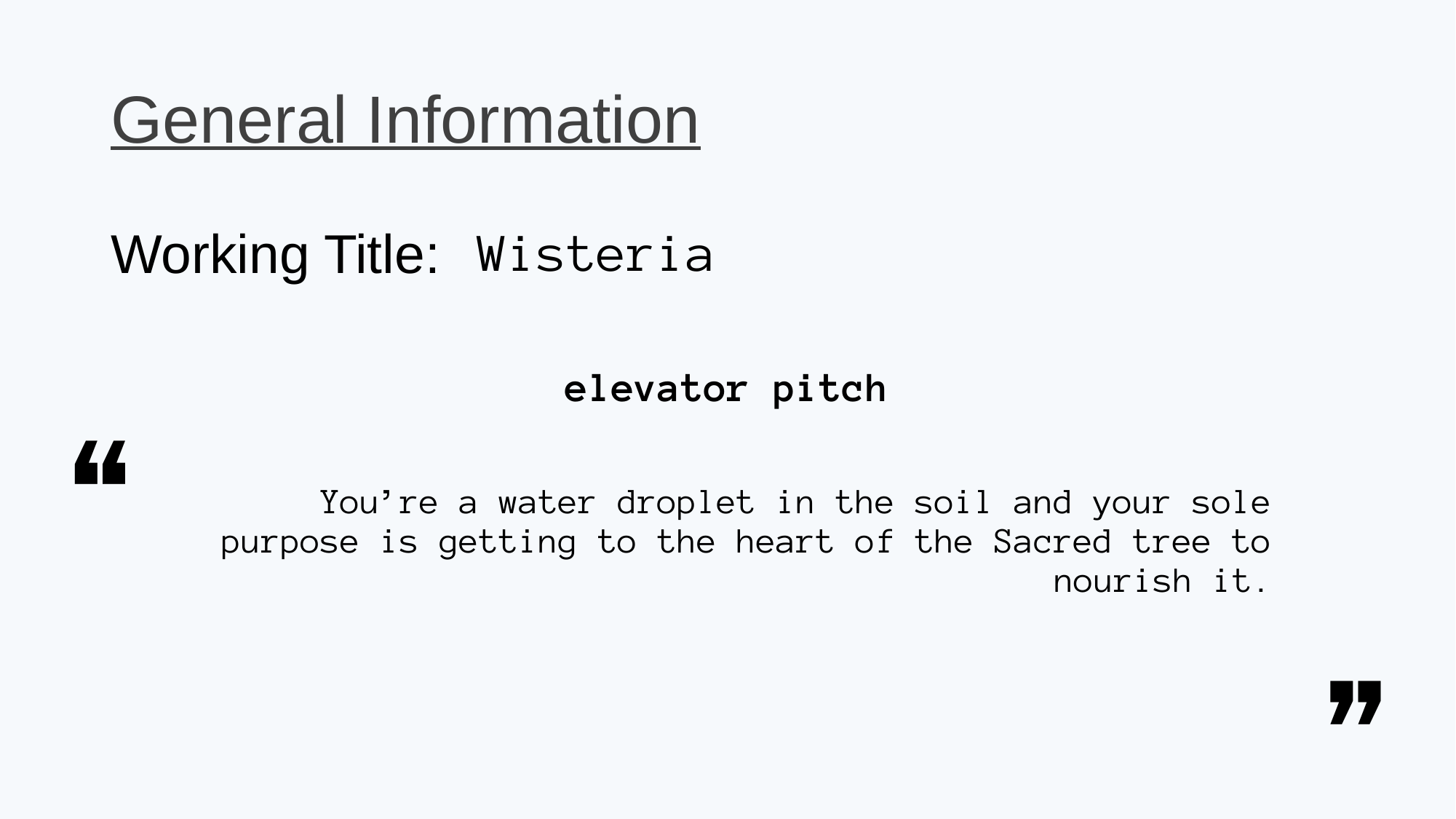

Wisteria
You’re a water droplet in the soil and your sole purpose is getting to the heart of the Sacred tree to nourish it.